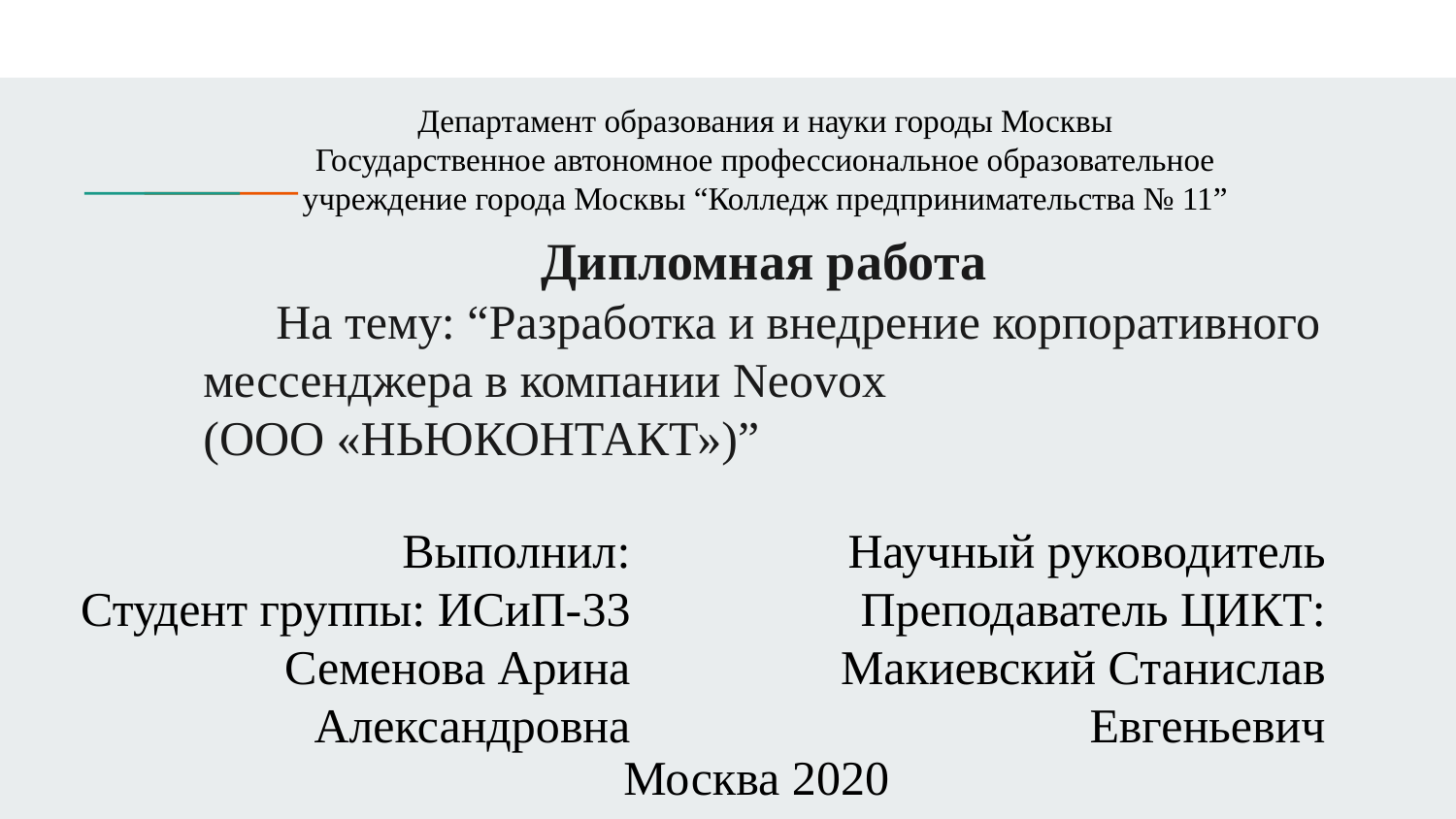

Департамент образования и науки городы Москвы
Государственное автономное профессиональное образовательное
учреждение города Москвы “Колледж предпринимательства № 11”

# Дипломная работа
На тему: “Разработка и внедрение корпоративного мессенджера в компании Neovox
(ООО «НЬЮКОНТАКТ»)”
Выполнил:
 Студент группы: ИСиП-33
Семенова Арина Александровна
Научный руководитель Преподаватель ЦИКТ:
Макиевский Станислав Евгеньевич

Москва 2020